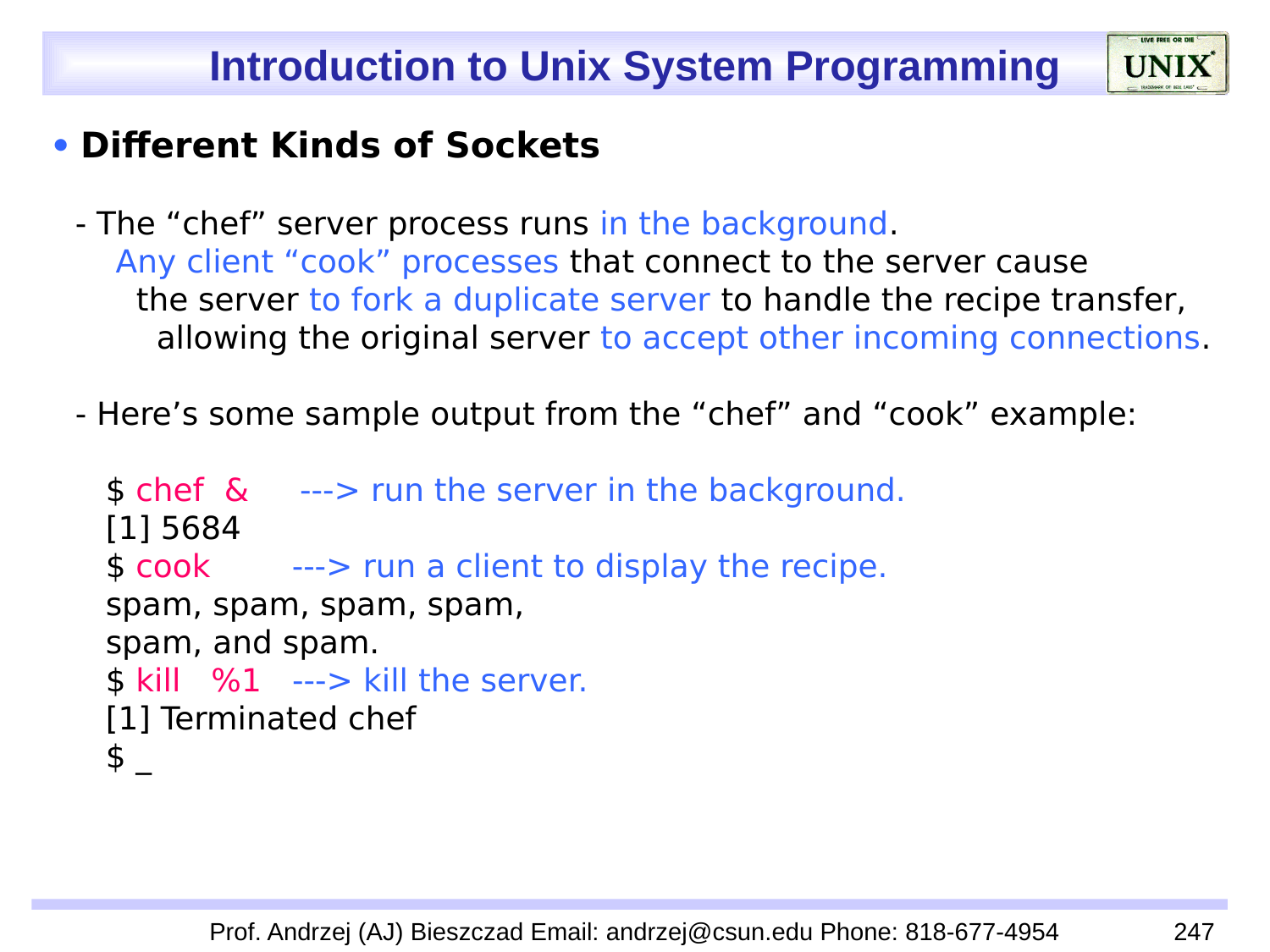

• Different Kinds of Sockets

  - The “chef” server process runs in the background.
      Any client “cook” processes that connect to the server cause
        the server to fork a duplicate server to handle the recipe transfer,
          allowing the original server to accept other incoming connections.

  - Here’s some sample output from the “chef” and “cook” example:

     $ chef  &     ---> run the server in the background.
     [1] 5684
     $ cook        ---> run a client to display the recipe.
     spam, spam, spam, spam,
     spam, and spam.
     $ kill   %1   ---> kill the server.
     [1] Terminated chef
     $ _
Prof. Andrzej (AJ) Bieszczad Email: andrzej@csun.edu Phone: 818-677-4954
247